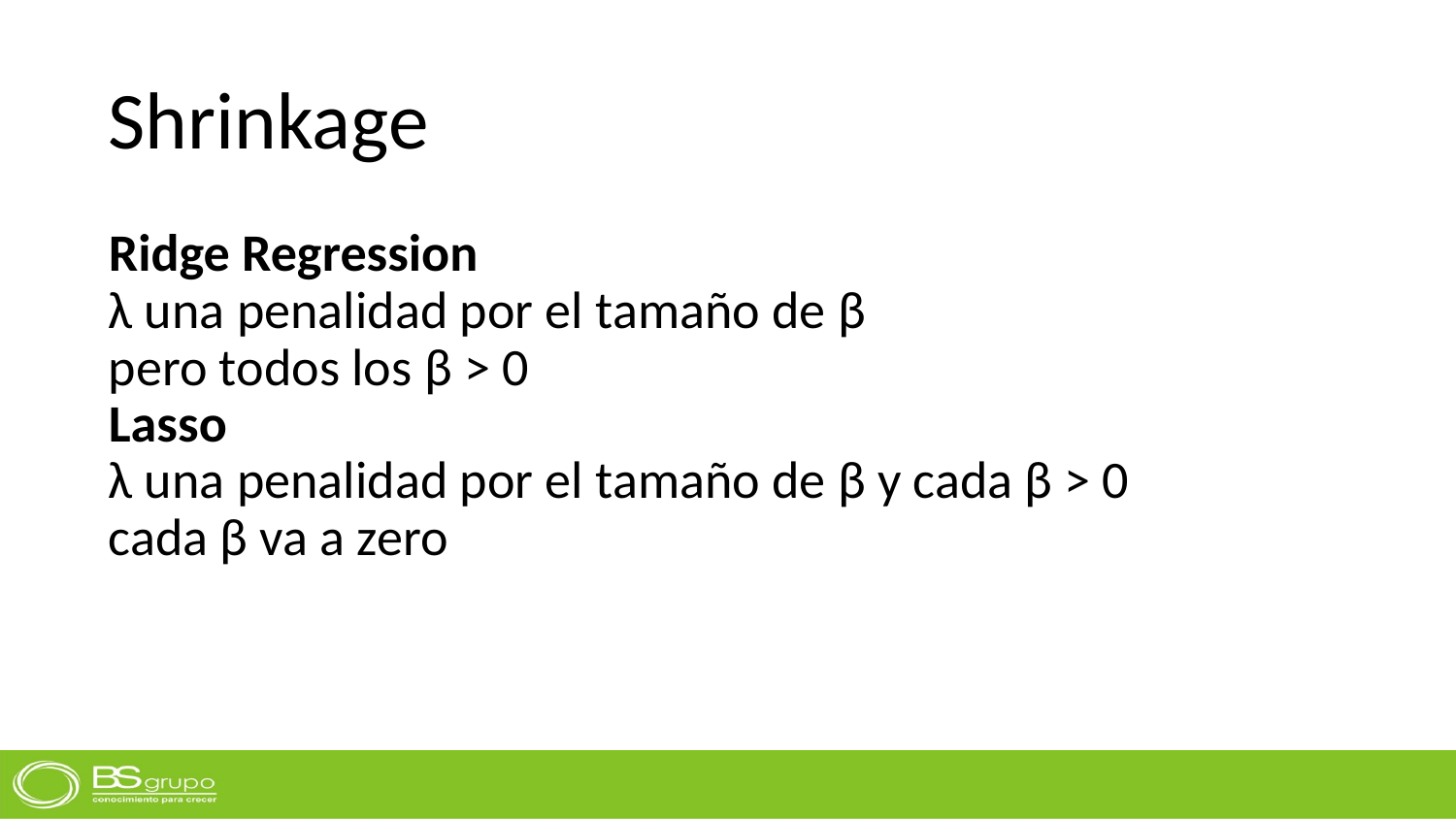

# Shrinkage
Ridge Regression
λ una penalidad por el tamaño de β
pero todos los β > 0
Lasso
λ una penalidad por el tamaño de β y cada β > 0
cada β va a zero